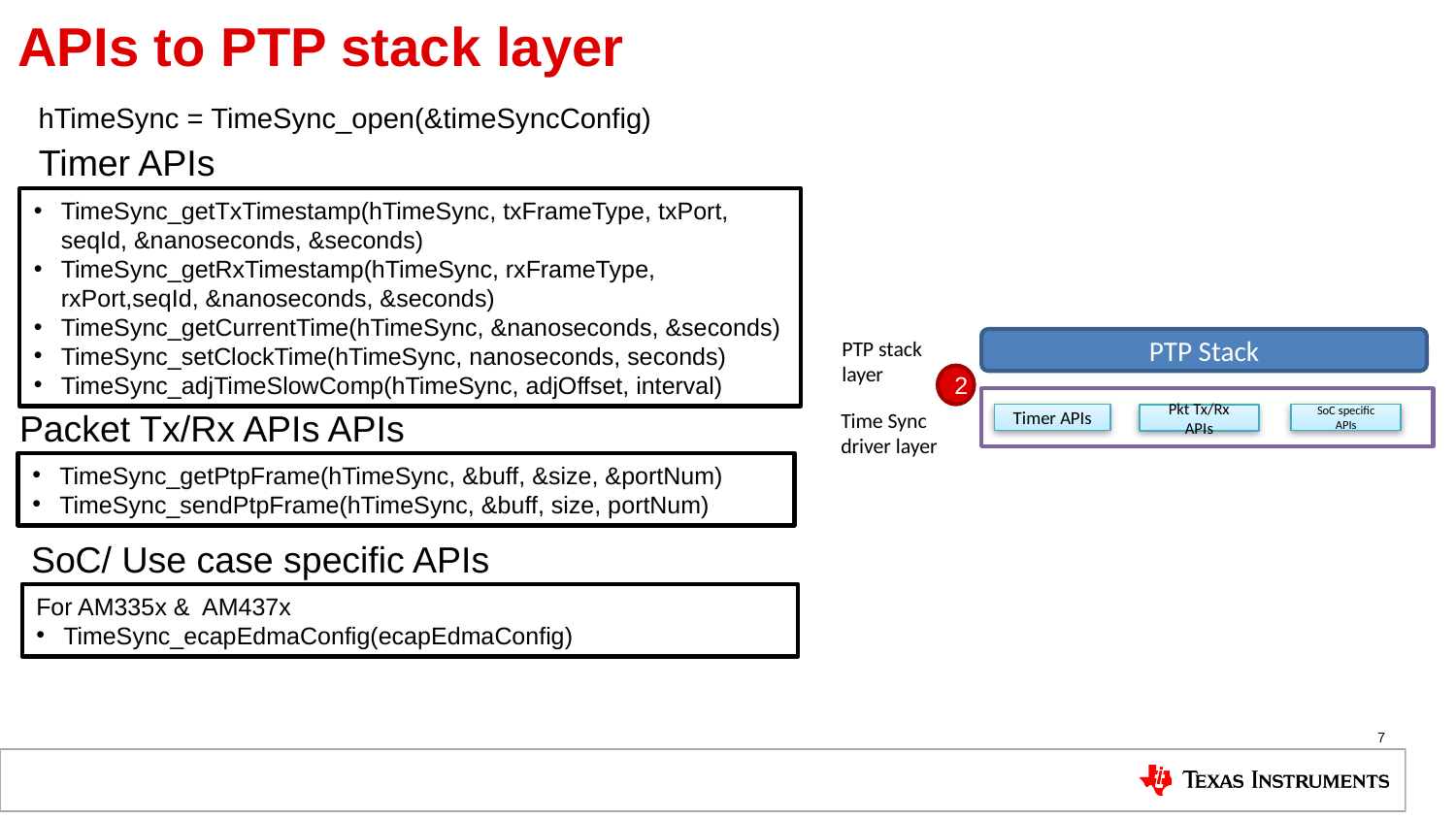

APIs to PTP stack layer
hTimeSync = TimeSync_open(&timeSyncConfig)
Timer APIs
TimeSync_getTxTimestamp(hTimeSync, txFrameType, txPort, seqId, &nanoseconds, &seconds)
TimeSync_getRxTimestamp(hTimeSync, rxFrameType, rxPort,seqId, &nanoseconds, &seconds)
TimeSync_getCurrentTime(hTimeSync, &nanoseconds, &seconds)
TimeSync_setClockTime(hTimeSync, nanoseconds, seconds)
TimeSync_adjTimeSlowComp(hTimeSync, adjOffset, interval)
PTP stack layer
PTP Stack

Timer APIs
SoC specific APIs
Pkt Tx/Rx APIs
Time Sync driver layer
2
Packet Tx/Rx APIs APIs
TimeSync_getPtpFrame(hTimeSync, &buff, &size, &portNum)
TimeSync_sendPtpFrame(hTimeSync, &buff, size, portNum)
SoC/ Use case specific APIs
For AM335x &  AM437x
TimeSync_ecapEdmaConfig(ecapEdmaConfig)
7